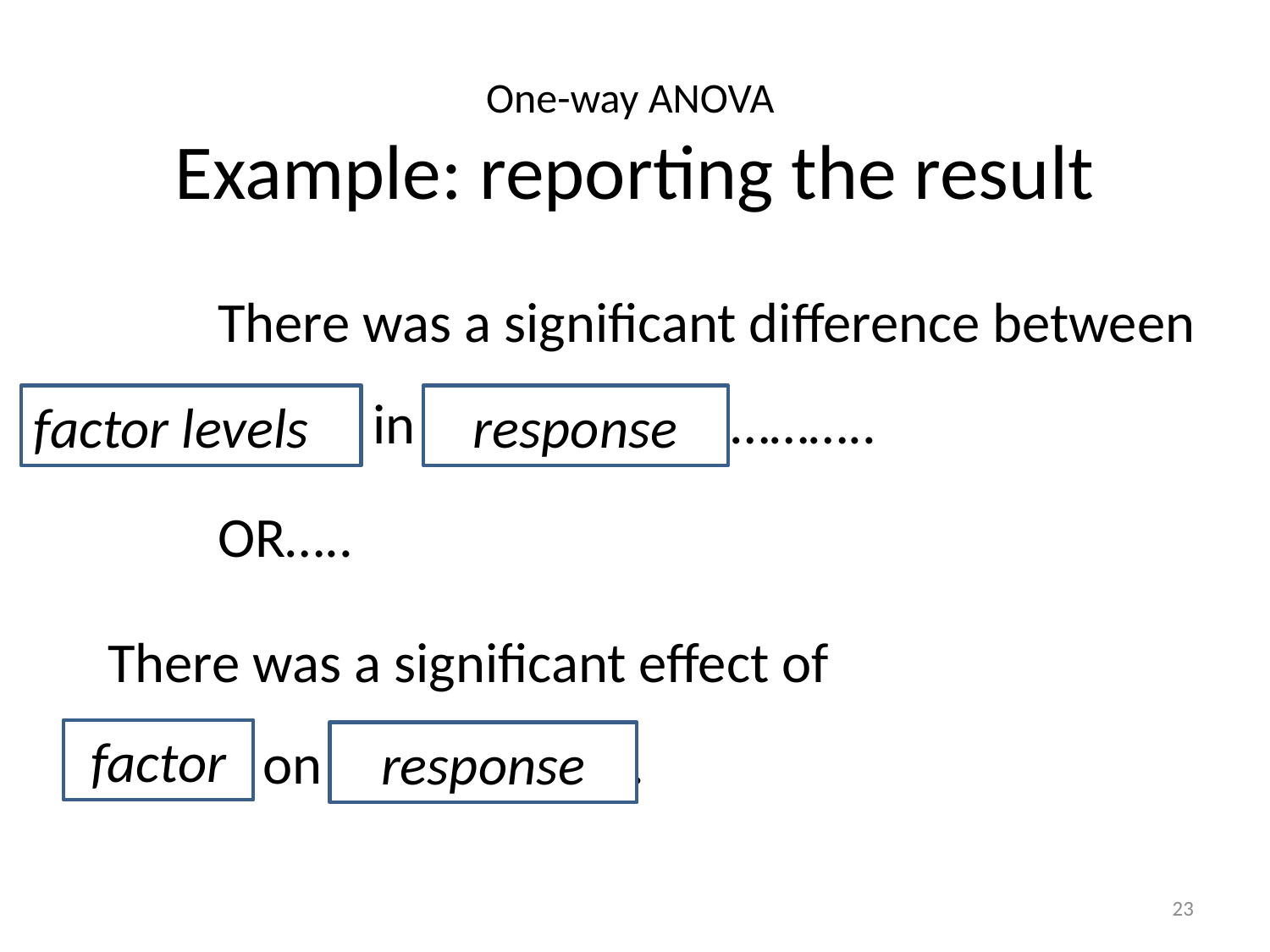

One-way ANOVA
Example: reporting the result
There was a significant difference between media in growth rates ………..
OR…..
factor levels
response
factor
response
There was a significant effect of media on growth………..
23